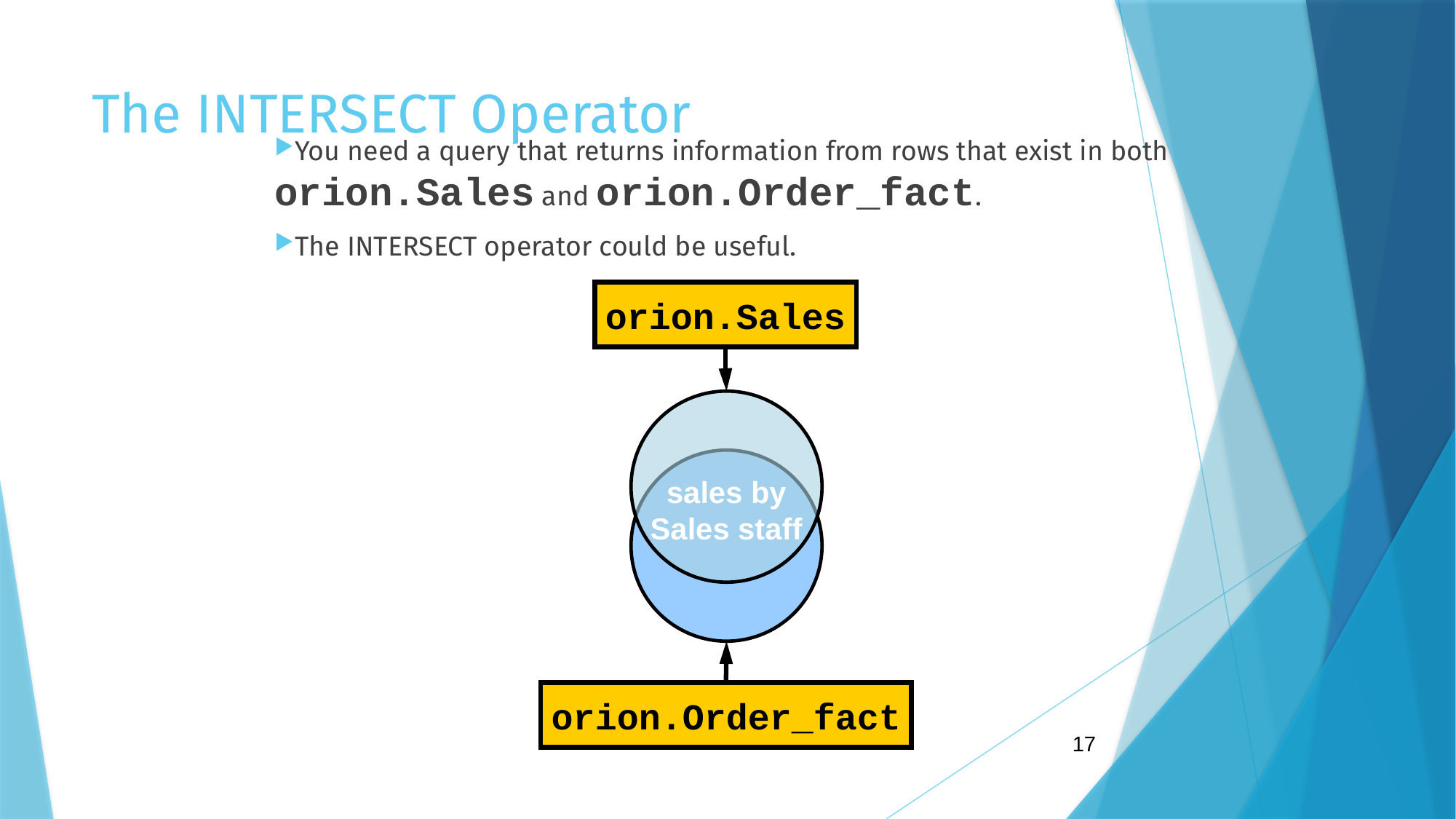

# The INTERSECT Operator
You need a query that returns information from rows that exist in both orion.Sales and orion.Order_fact.
The INTERSECT operator could be useful.
orion.Sales

sales by
Sales staff
orion.Order_fact
17